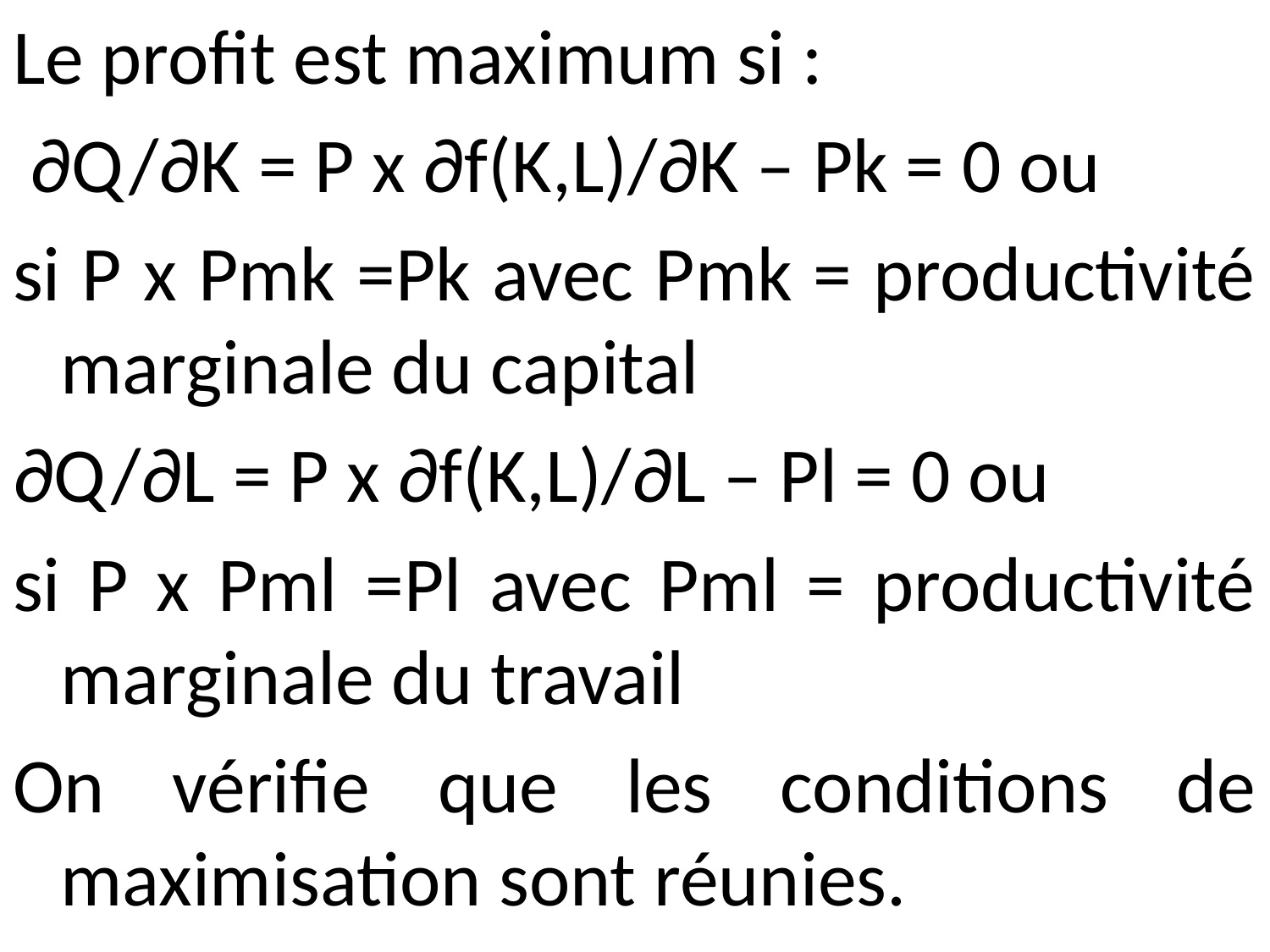

Le profit est maximum si :
 ∂Q/∂K = P x ∂f(K,L)/∂K – Pk = 0 ou
si P x Pmk =Pk avec Pmk = productivité marginale du capital
∂Q/∂L = P x ∂f(K,L)/∂L – Pl = 0 ou
si P x Pml =Pl avec Pml = productivité marginale du travail
On vérifie que les conditions de maximisation sont réunies.